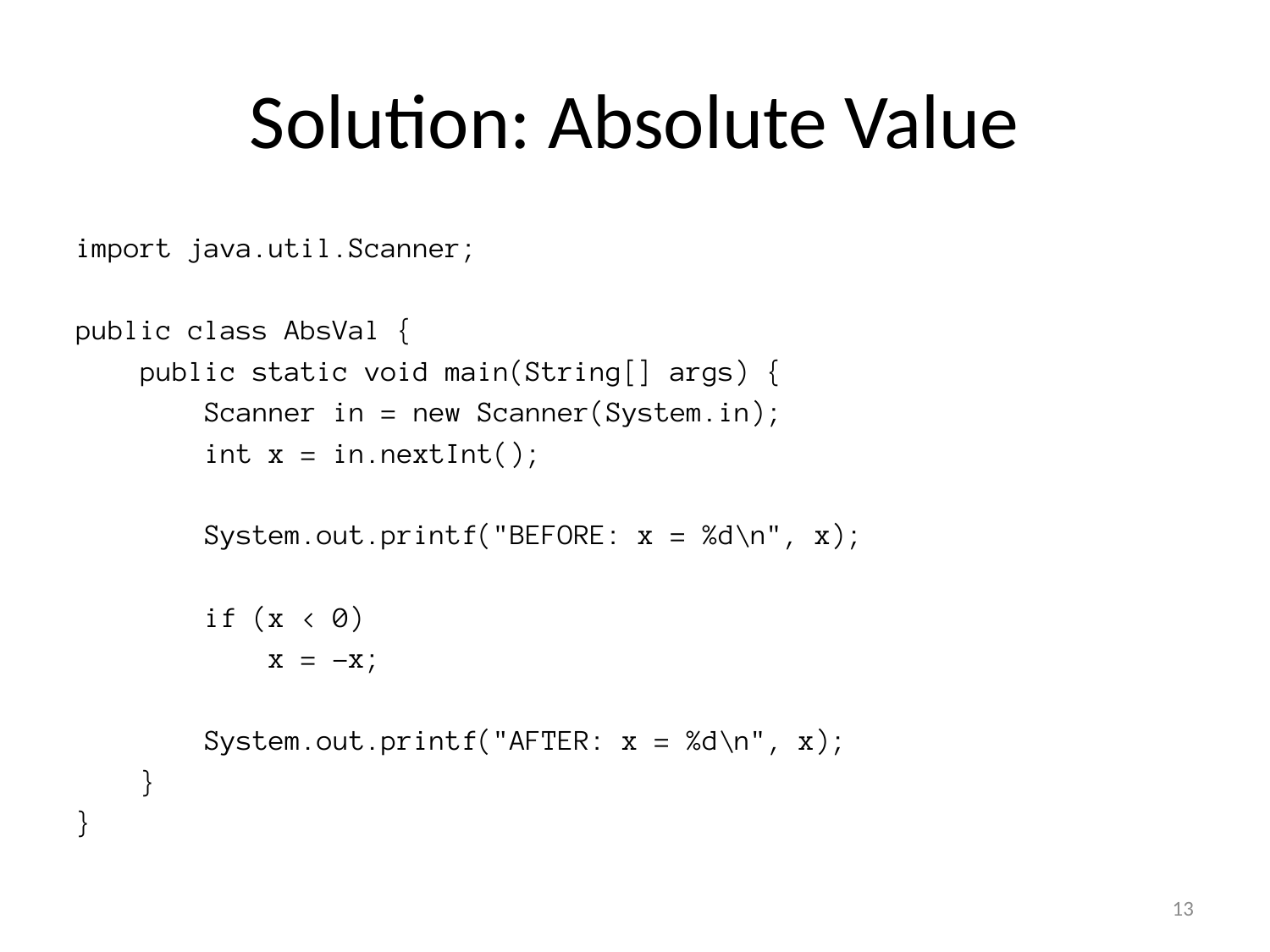

# Solution: Absolute Value
import java.util.Scanner;

public class AbsVal {
    public static void main(String[] args) {
        Scanner in = new Scanner(System.in);
        int x = in.nextInt();

        System.out.printf("BEFORE: x = %d\n", x);

        if (x < 0)
            x = -x;

        System.out.printf("AFTER: x = %d\n", x);
    }
}
13